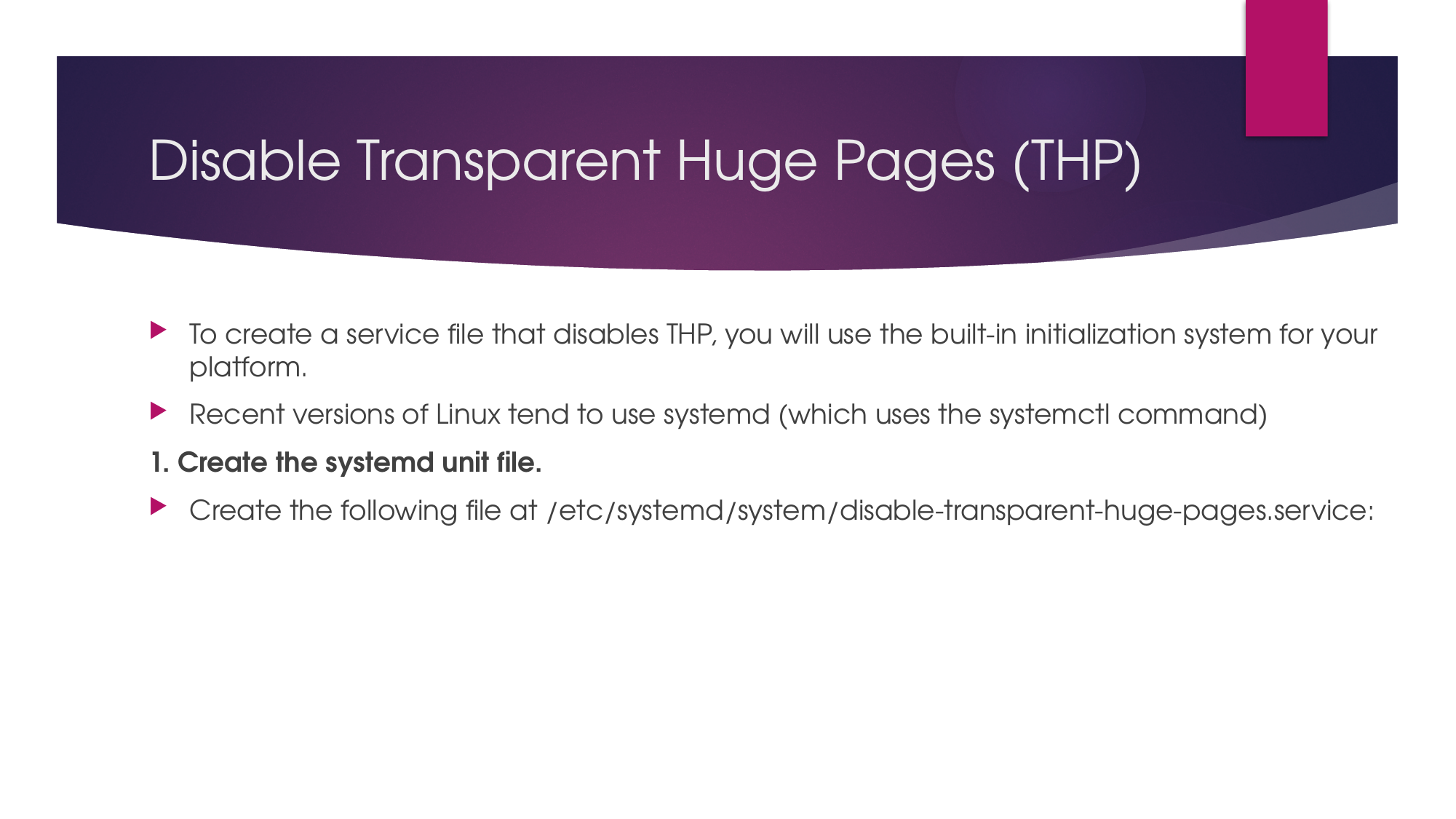

# Disable Transparent Huge Pages (THP)
To create a service file that disables THP, you will use the built-in initialization system for your platform.
Recent versions of Linux tend to use systemd (which uses the systemctl command)
1. Create the systemd unit file.
Create the following file at /etc/systemd/system/disable-transparent-huge-pages.service: